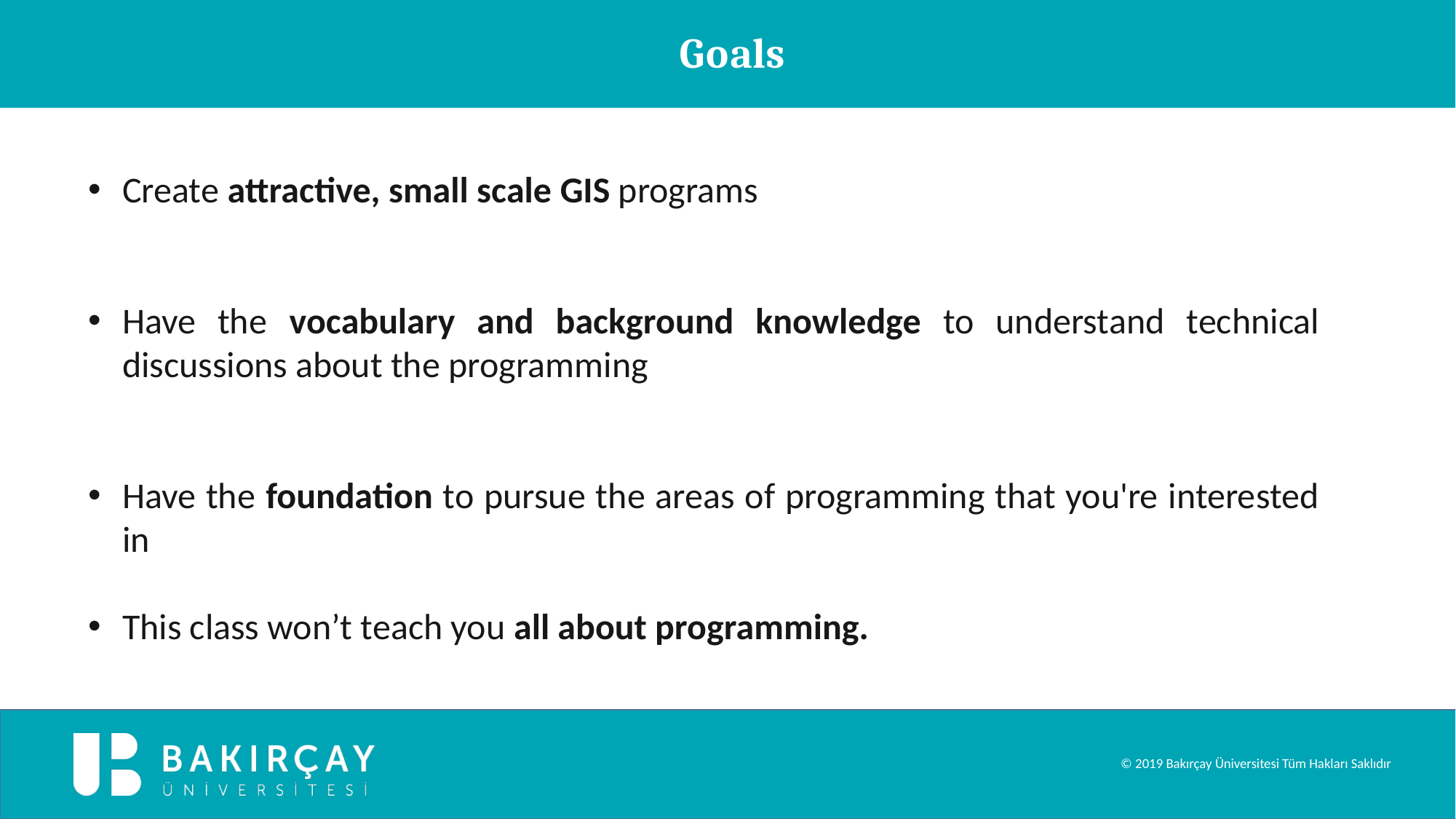

Goals
Create attractive, small scale GIS programs

Have the vocabulary and background knowledge to understand technical discussions about the programming

Have the foundation to pursue the areas of programming that you're interested in

This class won’t teach you all about programming.